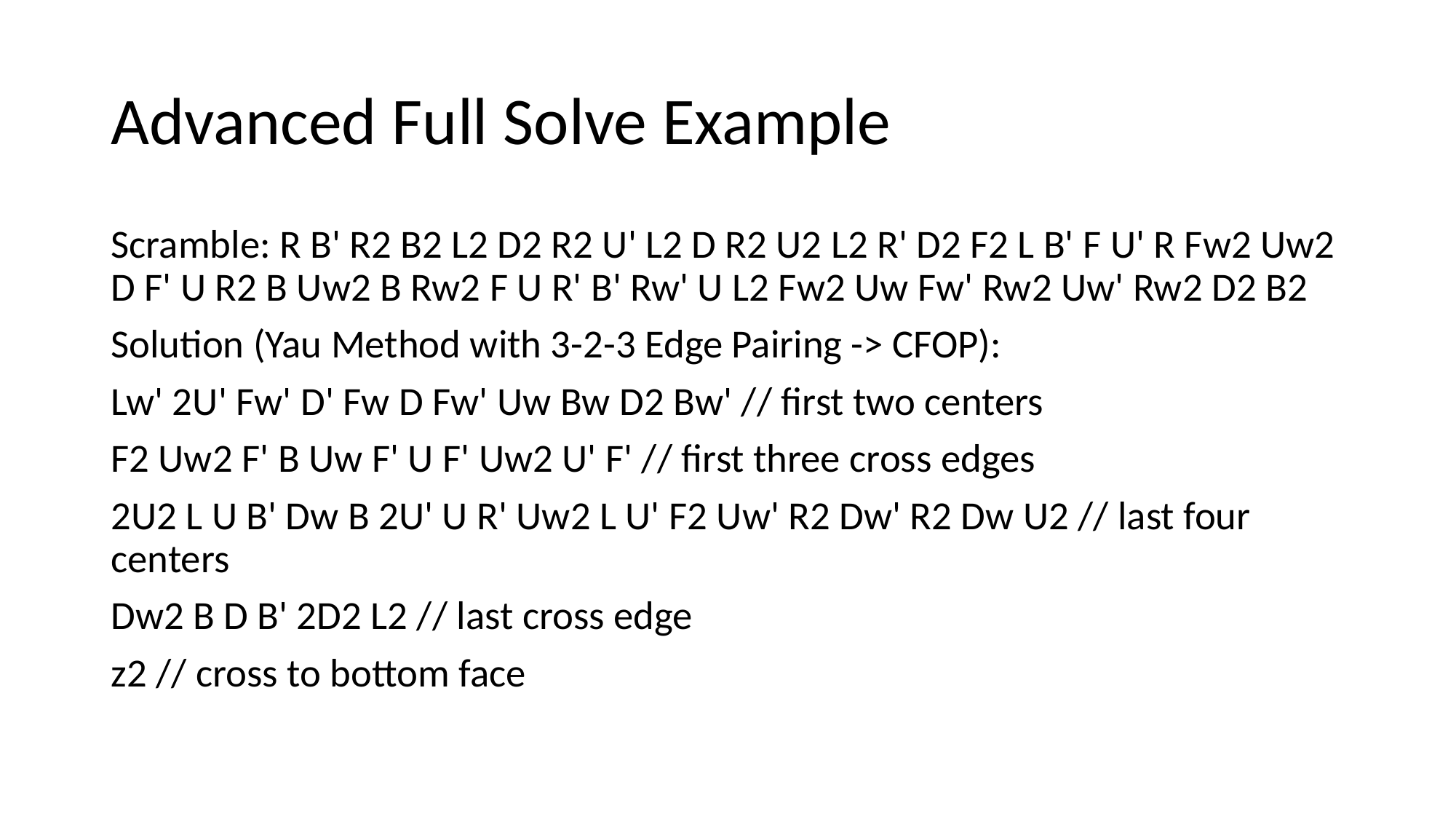

# Advanced Full Solve Example
Scramble: R B' R2 B2 L2 D2 R2 U' L2 D R2 U2 L2 R' D2 F2 L B' F U' R Fw2 Uw2 D F' U R2 B Uw2 B Rw2 F U R' B' Rw' U L2 Fw2 Uw Fw' Rw2 Uw' Rw2 D2 B2
Solution (Yau Method with 3-2-3 Edge Pairing -> CFOP):
Lw' 2U' Fw' D' Fw D Fw' Uw Bw D2 Bw' // first two centers
F2 Uw2 F' B Uw F' U F' Uw2 U' F' // first three cross edges
2U2 L U B' Dw B 2U' U R' Uw2 L U' F2 Uw' R2 Dw' R2 Dw U2 // last four centers
Dw2 B D B' 2D2 L2 // last cross edge
z2 // cross to bottom face